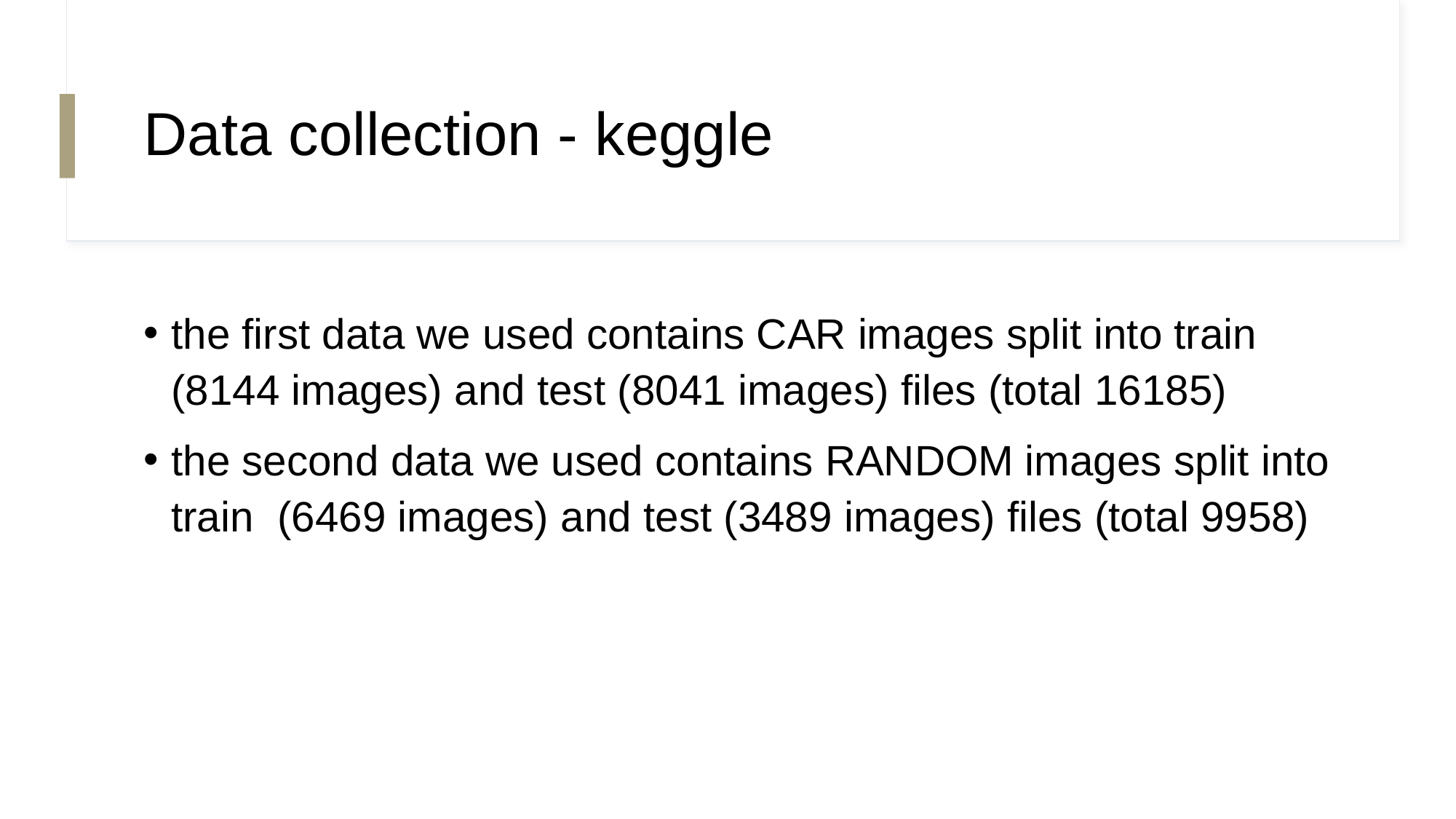

# Data collection - keggle
the first data we used contains CAR images split into train (8144 images) and test (8041 images) files (total 16185)
the second data we used contains RANDOM images split into train  (6469 images) and test (3489 images) files (total 9958)